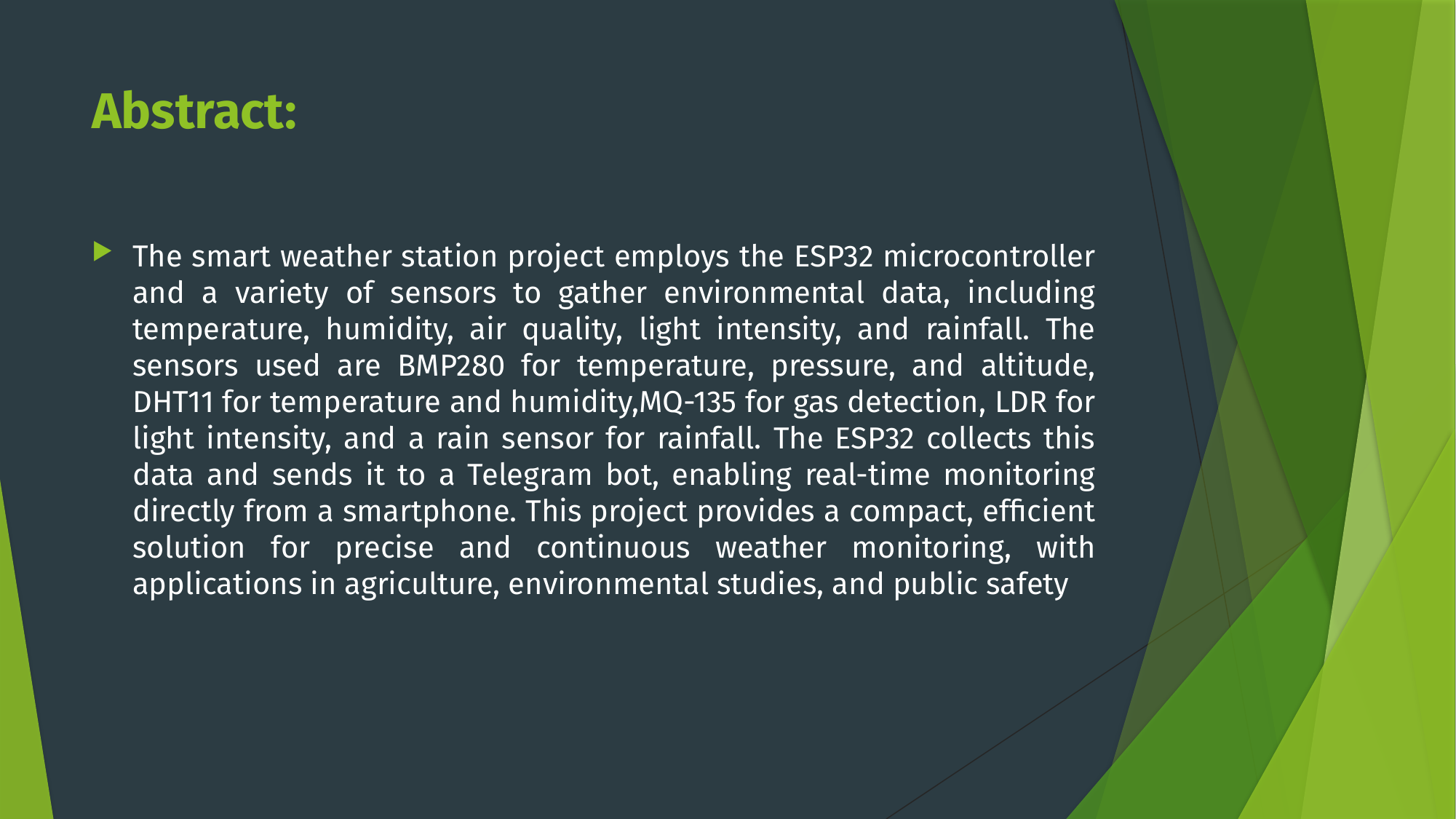

# Abstract:
The smart weather station project employs the ESP32 microcontroller and a variety of sensors to gather environmental data, including temperature, humidity, air quality, light intensity, and rainfall. The sensors used are BMP280 for temperature, pressure, and altitude, DHT11 for temperature and humidity,MQ-135 for gas detection, LDR for light intensity, and a rain sensor for rainfall. The ESP32 collects this data and sends it to a Telegram bot, enabling real-time monitoring directly from a smartphone. This project provides a compact, efficient solution for precise and continuous weather monitoring, with applications in agriculture, environmental studies, and public safety